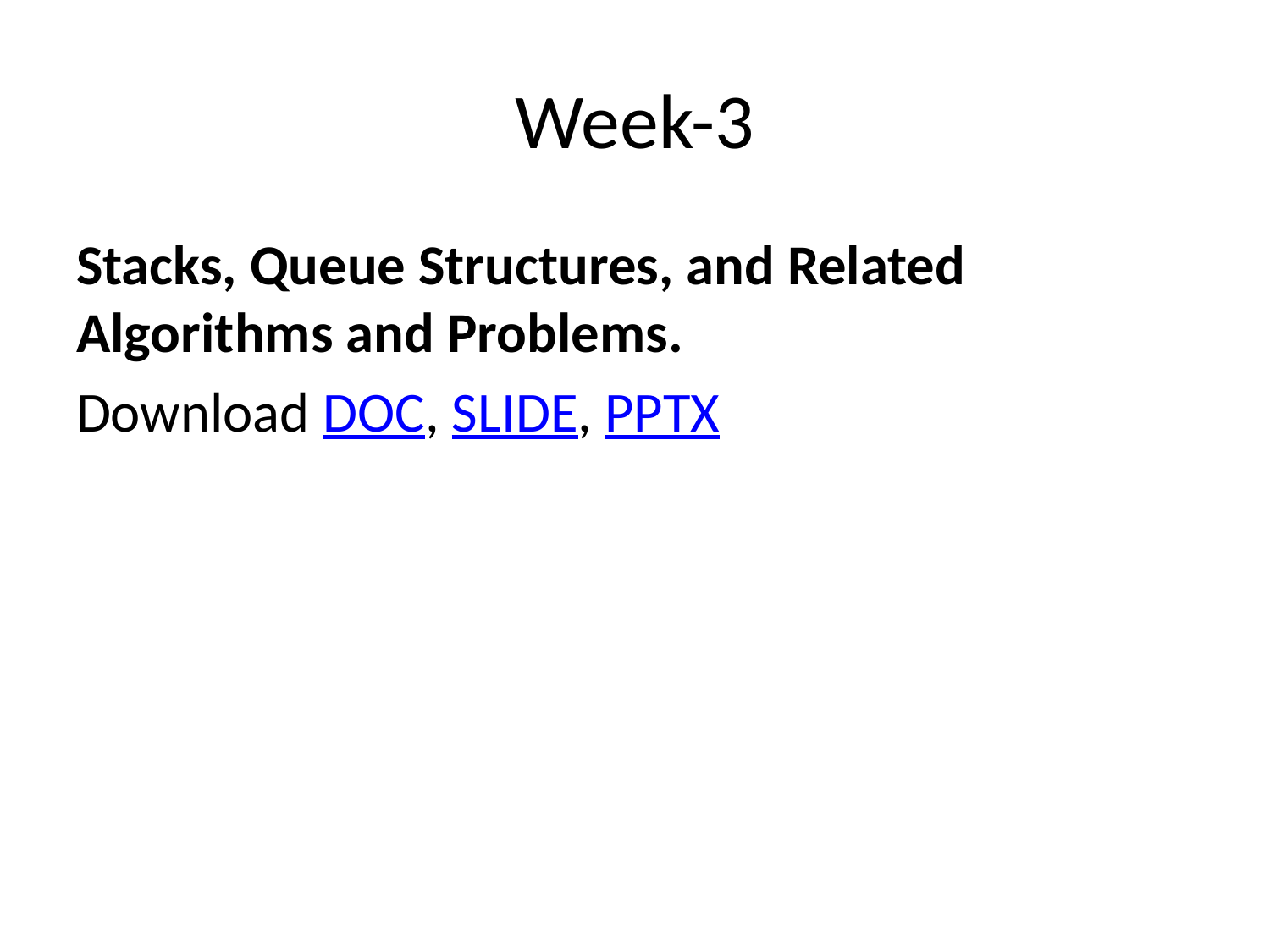

# Week-3
Stacks, Queue Structures, and Related Algorithms and Problems.
Download DOC, SLIDE, PPTX